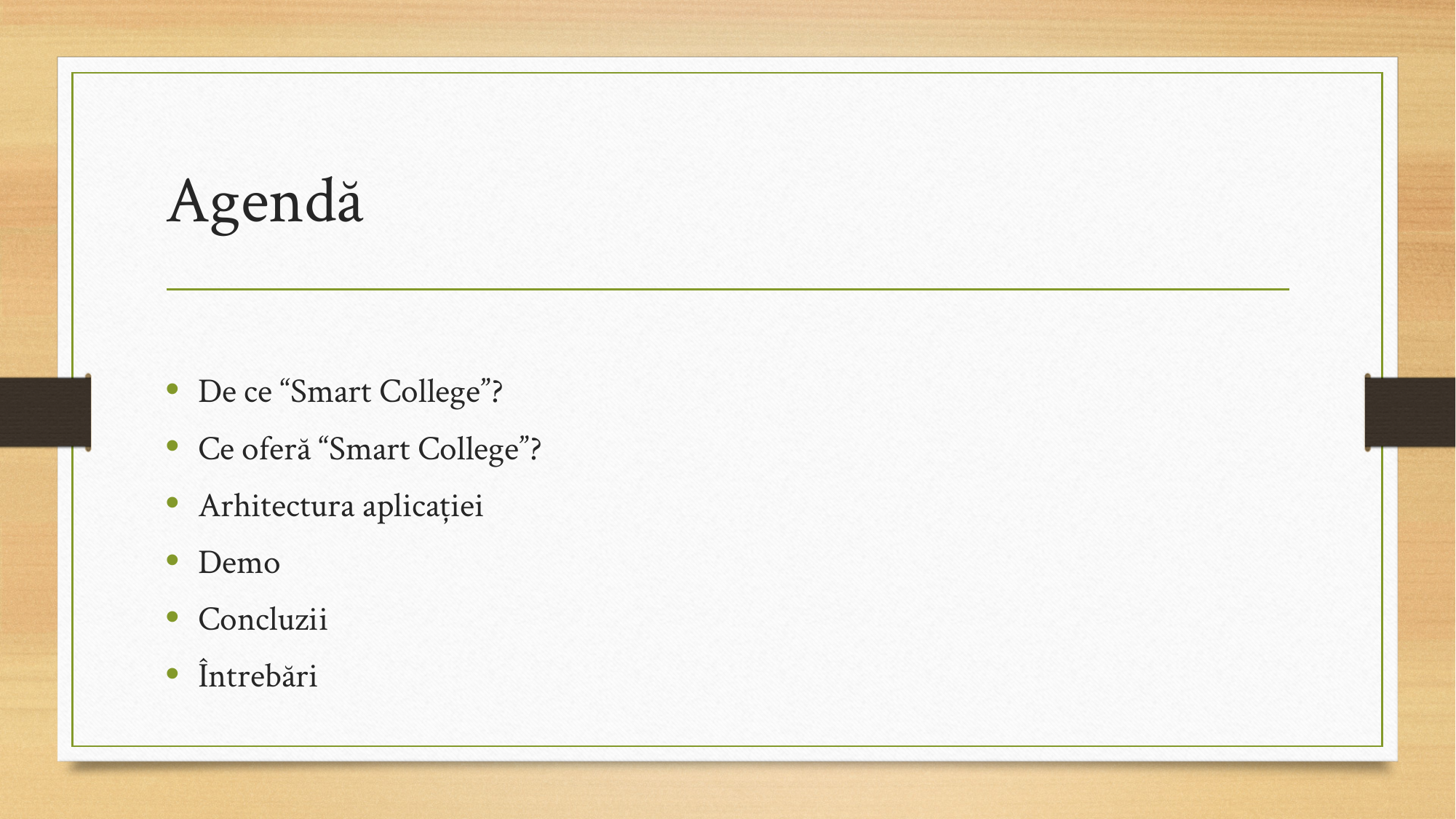

# Agendă

De ce “Smart College”?
Ce oferă “Smart College”?
Arhitectura aplicației
Demo
Concluzii
Întrebări